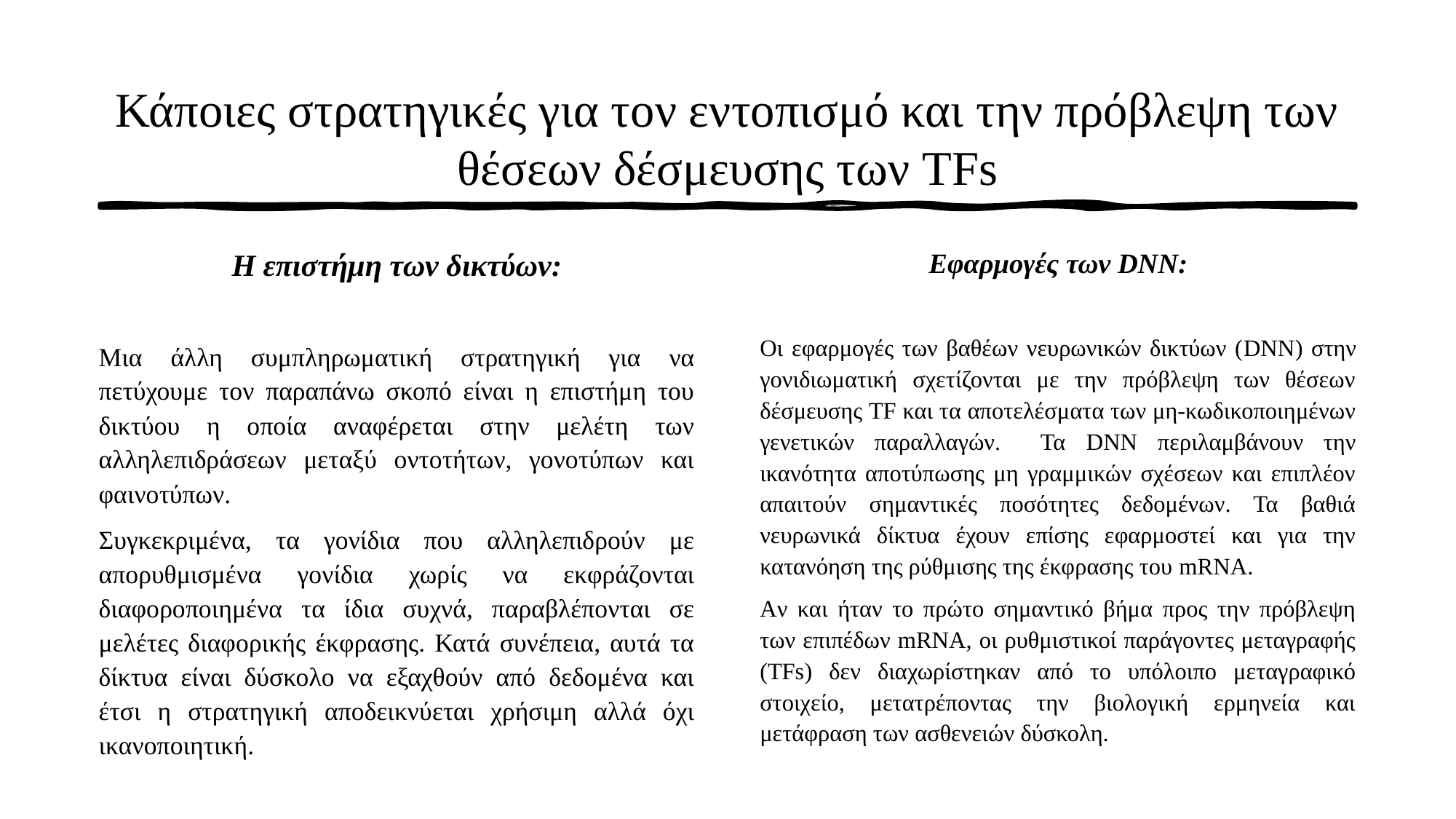

# Κάποιες στρατηγικές για τον εντοπισμό και την πρόβλεψη των θέσεων δέσμευσης των TFs
Η επιστήμη των δικτύων:

Μια άλλη συμπληρωματική στρατηγική για να πετύχουμε τον παραπάνω σκοπό είναι η επιστήμη του δικτύου η οποία αναφέρεται στην μελέτη των αλληλεπιδράσεων μεταξύ οντοτήτων, γονοτύπων και φαινοτύπων.
Συγκεκριμένα, τα γονίδια που αλληλεπιδρούν με απορυθμισμένα γονίδια χωρίς να εκφράζονται διαφοροποιημένα τα ίδια συχνά, παραβλέπονται σε μελέτες διαφορικής έκφρασης. Κατά συνέπεια, αυτά τα δίκτυα είναι δύσκολο να εξαχθούν από δεδομένα και έτσι η στρατηγική αποδεικνύεται χρήσιμη αλλά όχι ικανοποιητική.

Εφαρμογές των DNN:

Οι εφαρμογές των βαθέων νευρωνικών δικτύων (DNN) στην γονιδιωματική σχετίζονται με την πρόβλεψη των θέσεων δέσμευσης TF και τα αποτελέσματα των μη-κωδικοποιημένων γενετικών παραλλαγών.  Τα DNN περιλαμβάνουν την ικανότητα αποτύπωσης μη γραμμικών σχέσεων και επιπλέον απαιτούν σημαντικές ποσότητες δεδομένων. Τα βαθιά νευρωνικά δίκτυα έχουν επίσης εφαρμοστεί και για την κατανόηση της ρύθμισης της έκφρασης του mRNA.
Aν και ήταν το πρώτο σημαντικό βήμα προς την πρόβλεψη των επιπέδων mRNA, οι ρυθμιστικοί παράγοντες μεταγραφής (TFs) δεν διαχωρίστηκαν από το υπόλοιπο μεταγραφικό στοιχείο, μετατρέποντας την βιολογική ερμηνεία και μετάφραση των ασθενειών δύσκολη.